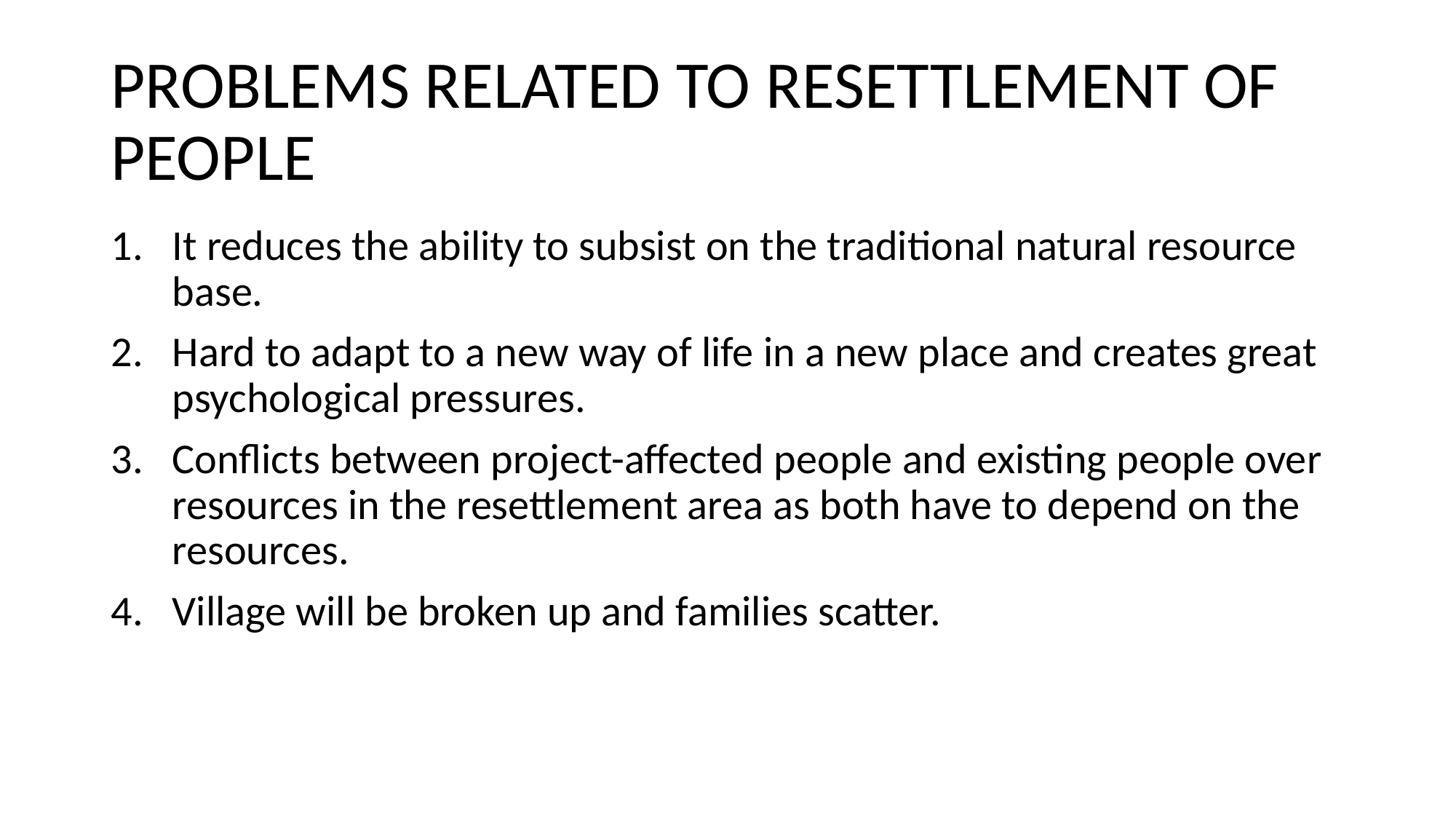

# PROBLEMS RELATED TO RESETTLEMENT OF PEOPLE
It reduces the ability to subsist on the traditional natural resource base.
Hard to adapt to a new way of life in a new place and creates great psychological pressures.
Conflicts between project-affected people and existing people over resources in the resettlement area as both have to depend on the resources.
Village will be broken up and families scatter.